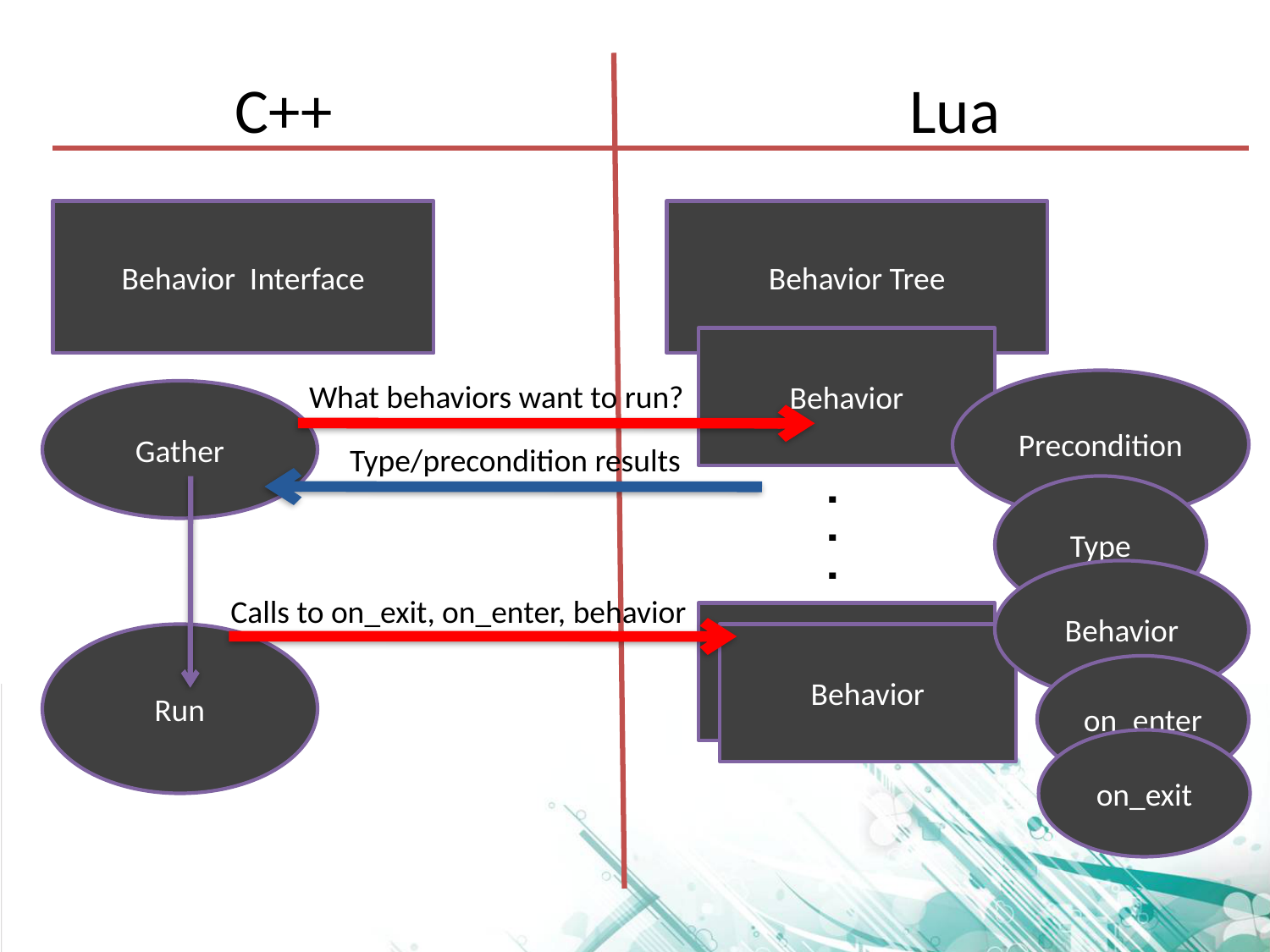

C++
Lua
Behavior  Interface
Behavior Tree
Behavior
What behaviors want to run?
Precondition
Gather
Type/precondition results
.
.
.
Type
Behavior
Calls to on_exit, on_enter, behavior
Behavior
Behavior
Run
on_enter
on_exit